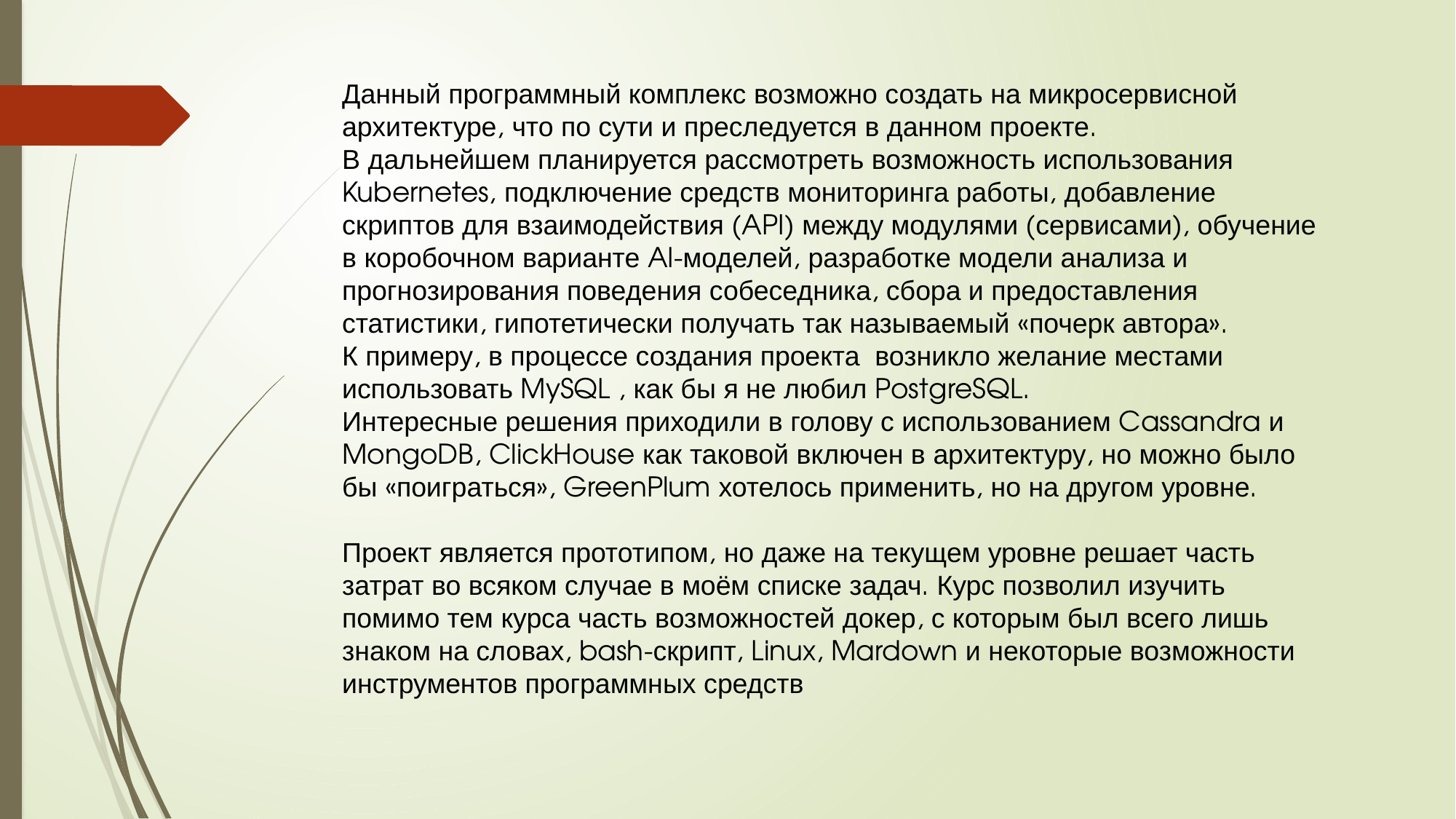

Данный программный комплекс возможно создать на микросервисной архитектуре, что по сути и преследуется в данном проекте.
В дальнейшем планируется рассмотреть возможность использования Kubernetes, подключение средств мониторинга работы, добавление скриптов для взаимодействия (API) между модулями (сервисами), обучение в коробочном варианте AI-моделей, разработке модели анализа и прогнозирования поведения собеседника, сбора и предоставления статистики, гипотетически получать так называемый «почерк автора».
К примеру, в процессе создания проекта  возникло желание местами использовать MySQL , как бы я не любил PostgreSQL.
Интересные решения приходили в голову с использованием Cassandra и MongoDB, ClickHouse как таковой включен в архитектуру, но можно было бы «поиграться», GreenPlum хотелось применить, но на другом уровне.
Проект является прототипом, но даже на текущем уровне решает часть затрат во всяком случае в моём списке задач. Курс позволил изучить помимо тем курса часть возможностей докер, с которым был всего лишь знаком на словах, bash-скрипт, Linux, Mardown и некоторые возможности инструментов программных средств